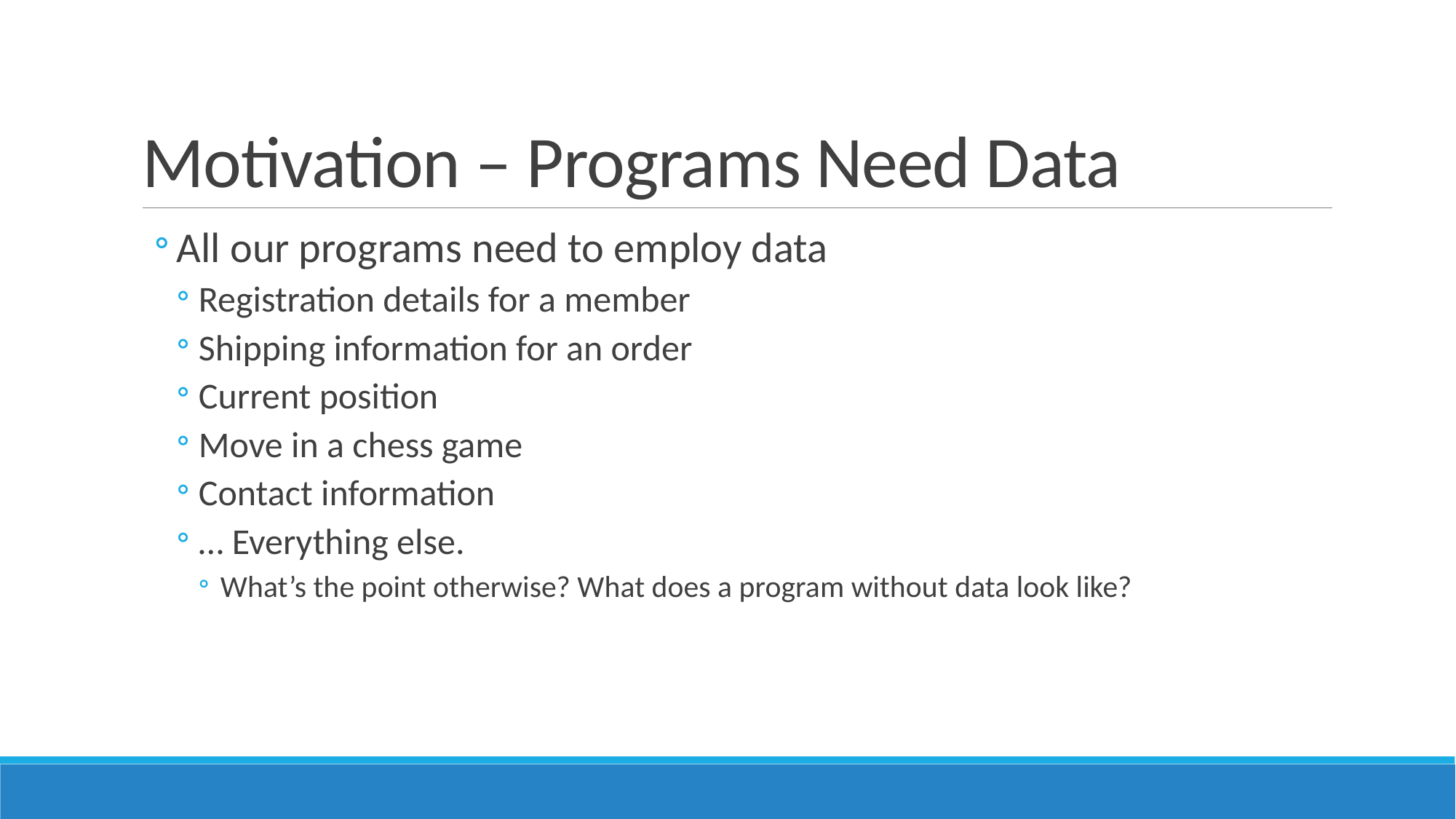

# Motivation – Programs Need Data
All our programs need to employ data
Registration details for a member
Shipping information for an order
Current position
Move in a chess game
Contact information
… Everything else.
What’s the point otherwise? What does a program without data look like?